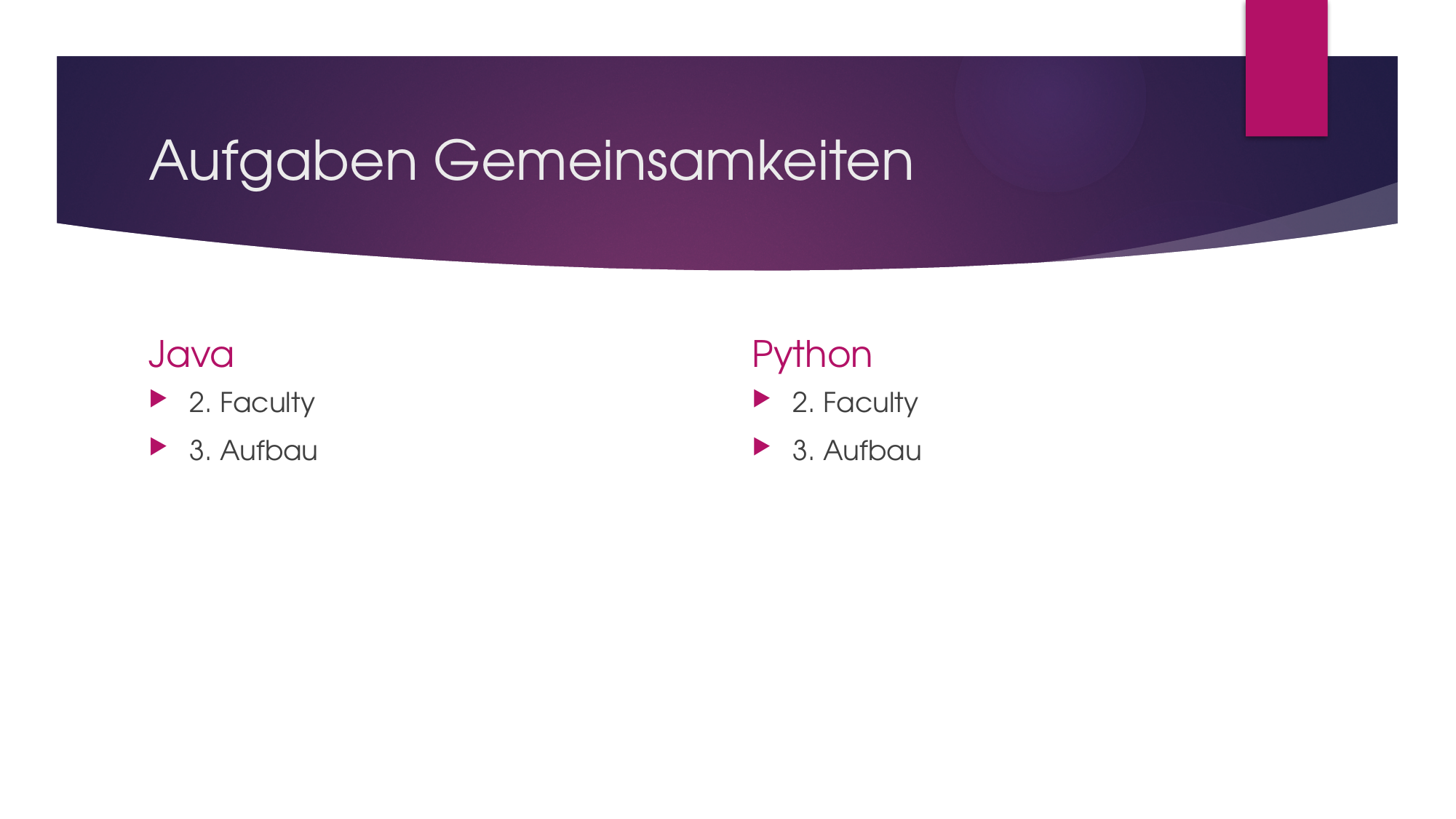

# Aufgaben Gemeinsamkeiten
Java
Python
2. Faculty
3. Aufbau
2. Faculty
3. Aufbau